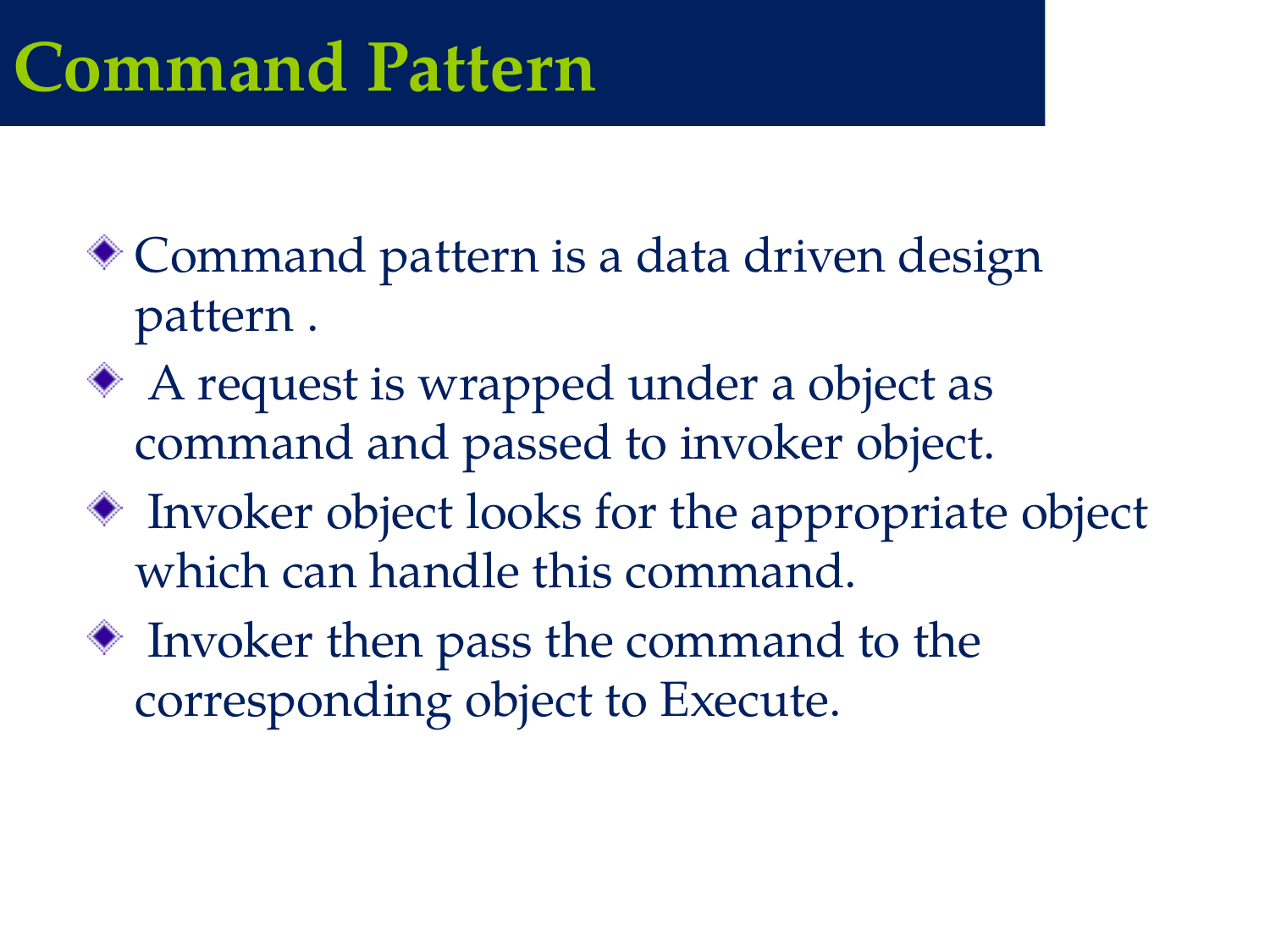

# Command Pattern
Command pattern is a data driven design pattern .
 A request is wrapped under a object as command and passed to invoker object.
 Invoker object looks for the appropriate object which can handle this command.
 Invoker then pass the command to the corresponding object to Execute.